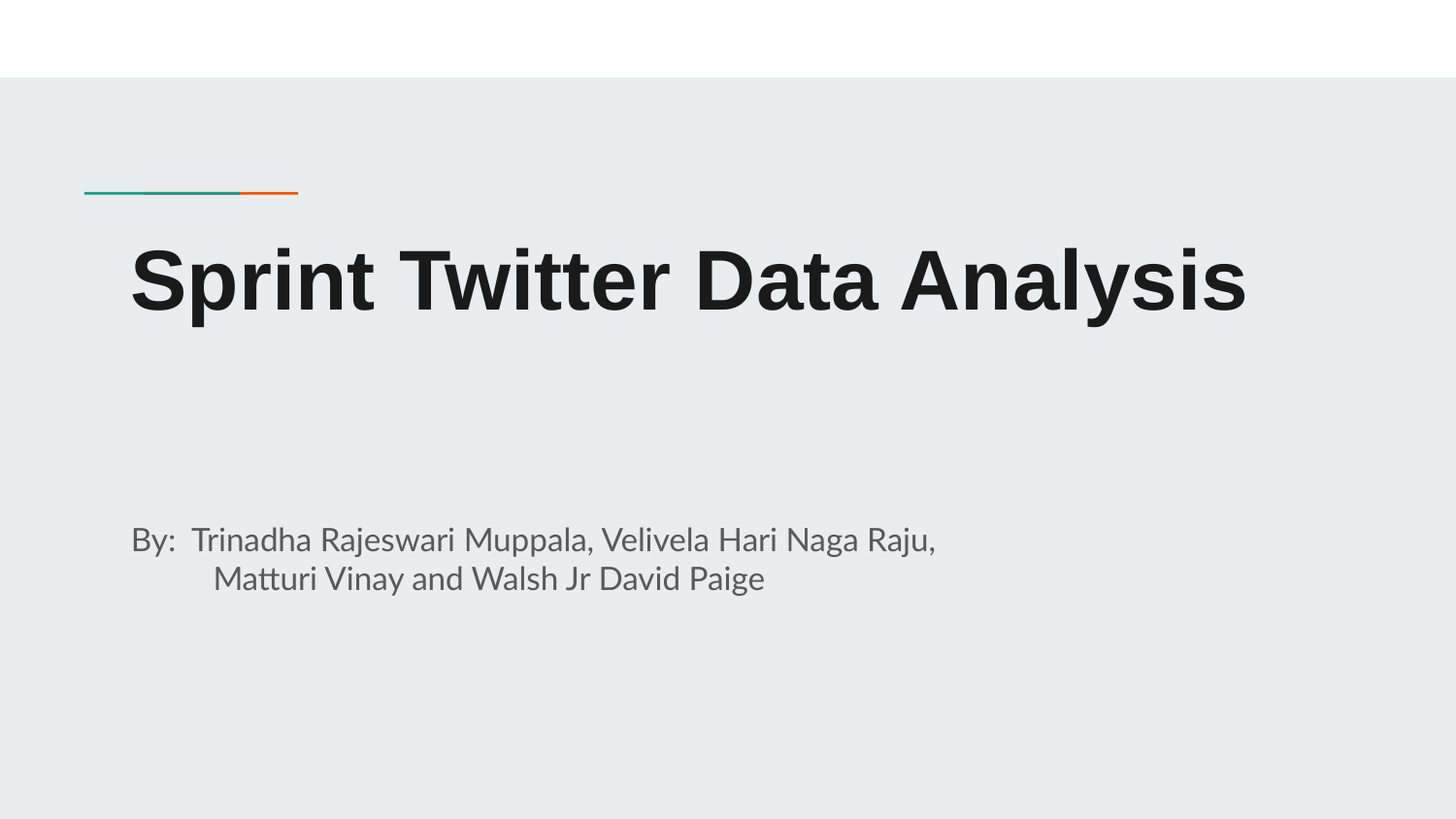

# Sprint Twitter Data Analysis
By:  Trinadha Rajeswari Muppala, Velivela Hari Naga Raju,
          Matturi Vinay and Walsh Jr David Paige